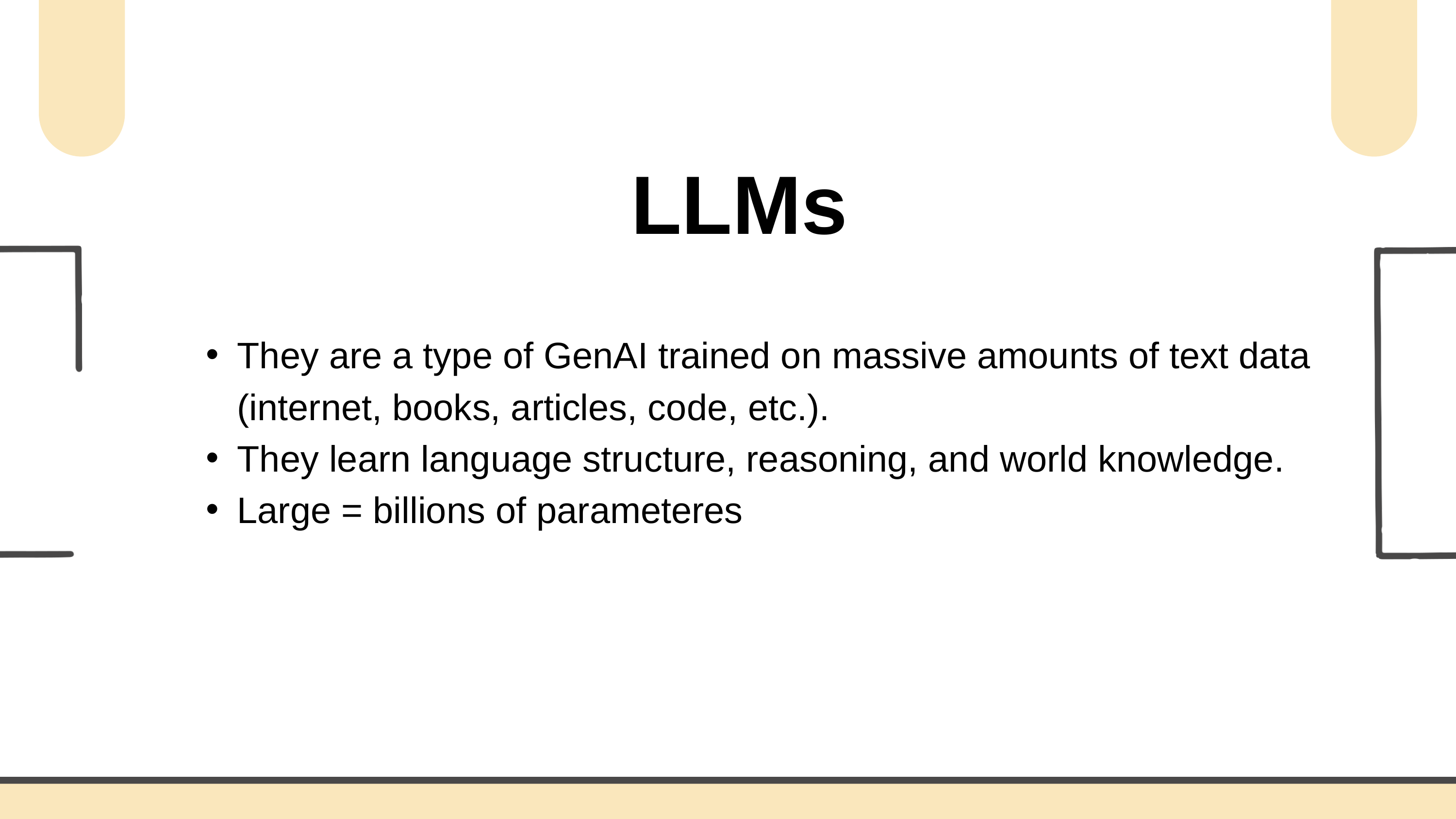

LLMs

They are a type of GenAI trained on massive amounts of text data (internet, books, articles, code, etc.).
They learn language structure, reasoning, and world knowledge.
Large = billions of parameteres